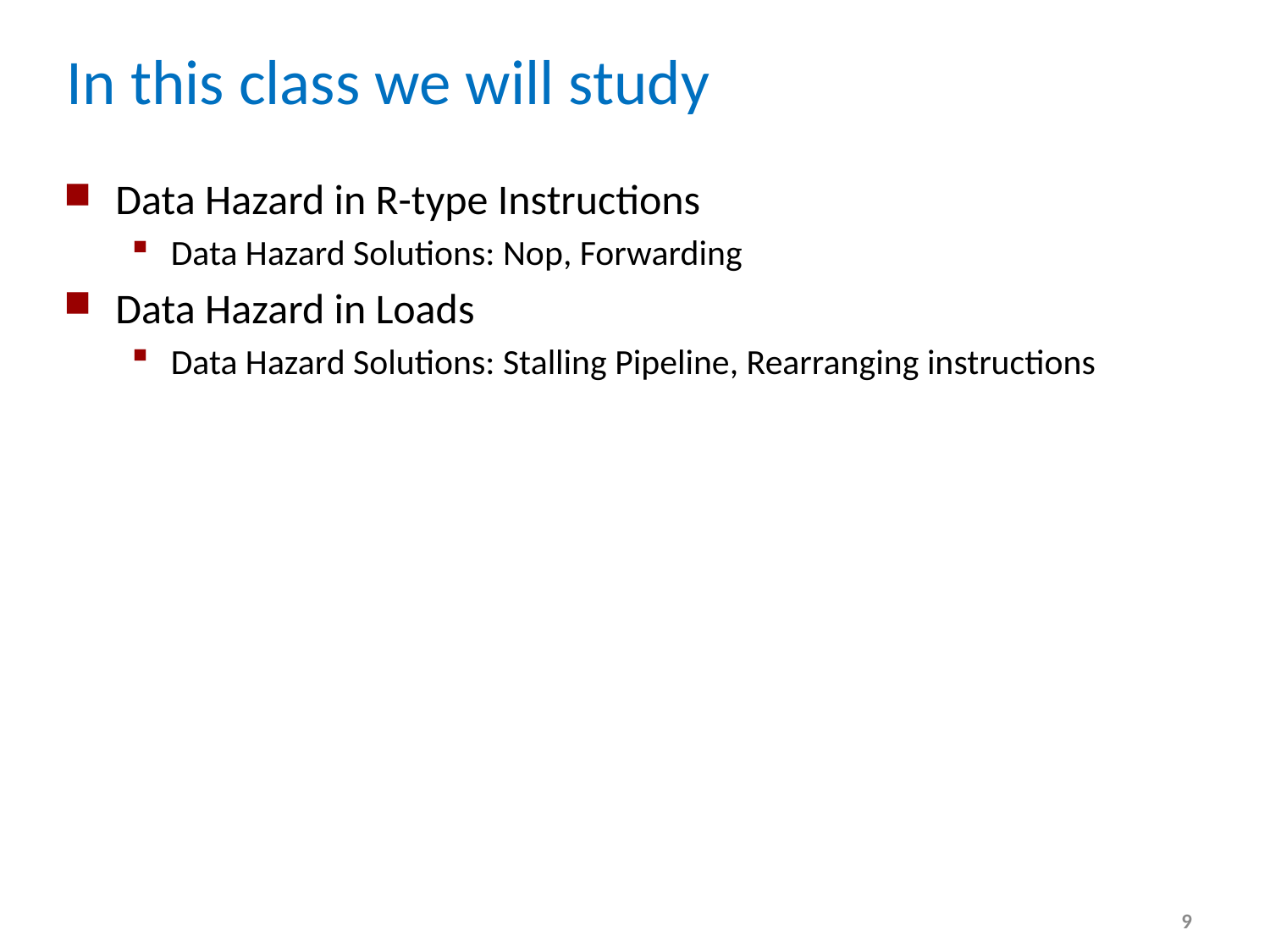

# In this class we will study
Data Hazard in R-type Instructions
Data Hazard Solutions: Nop, Forwarding
Data Hazard in Loads
Data Hazard Solutions: Stalling Pipeline, Rearranging instructions